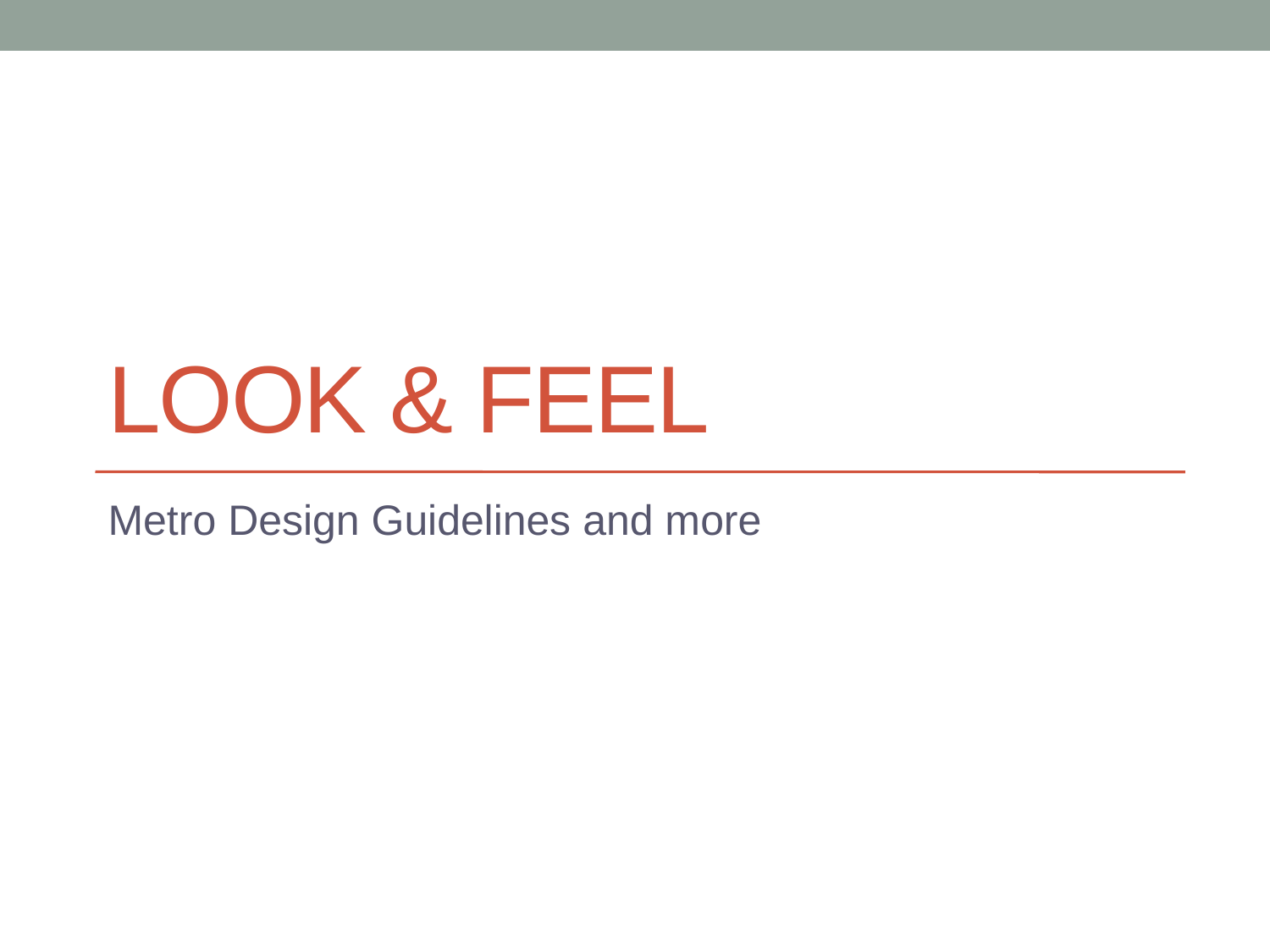

# Look & feel
Metro Design Guidelines and more